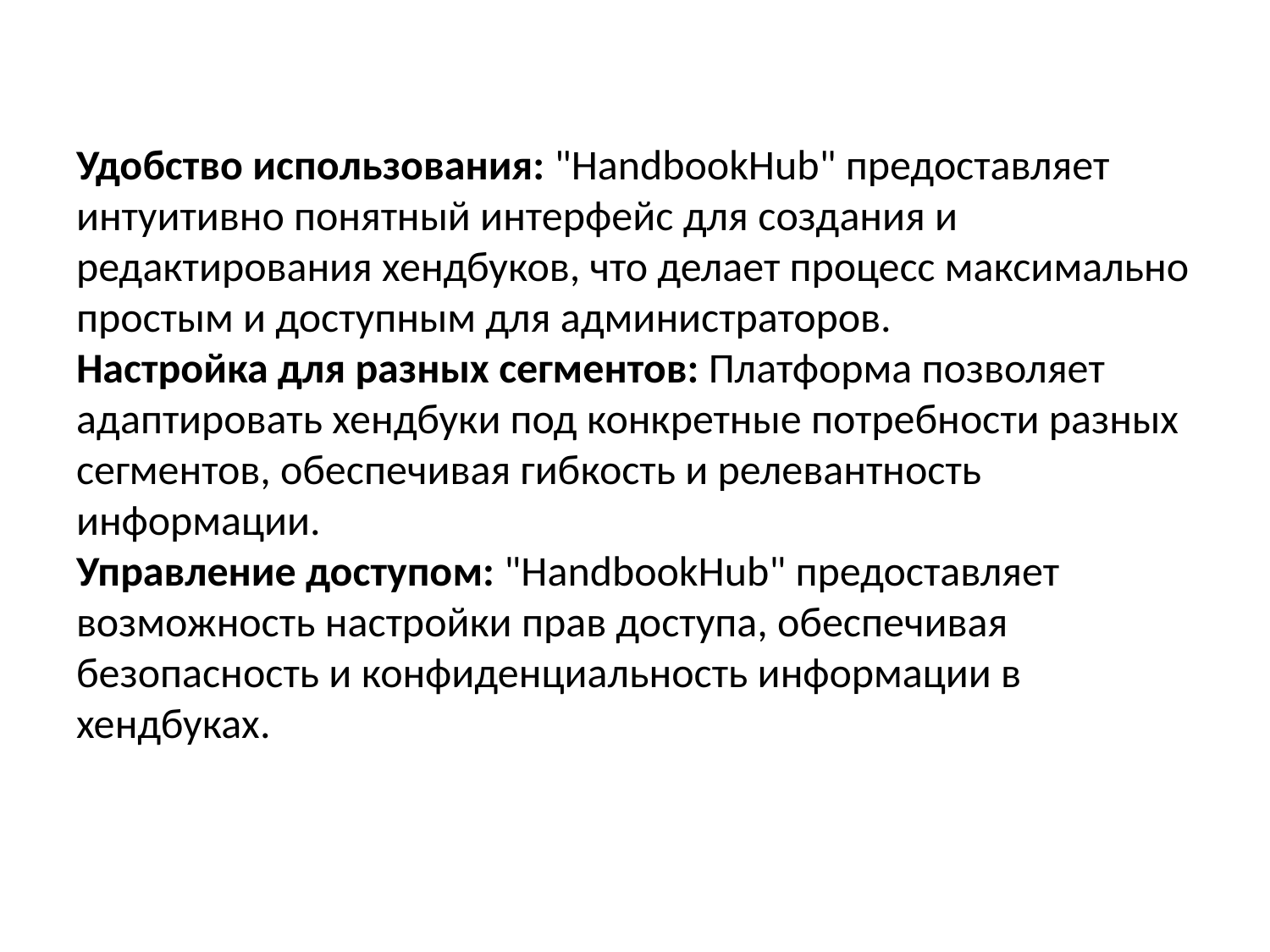

Удобство использования: "HandbookHub" предоставляет интуитивно понятный интерфейс для создания и редактирования хендбуков, что делает процесс максимально простым и доступным для администраторов.
Настройка для разных сегментов: Платформа позволяет адаптировать хендбуки под конкретные потребности разных сегментов, обеспечивая гибкость и релевантность информации.
Управление доступом: "HandbookHub" предоставляет возможность настройки прав доступа, обеспечивая безопасность и конфиденциальность информации в хендбуках.